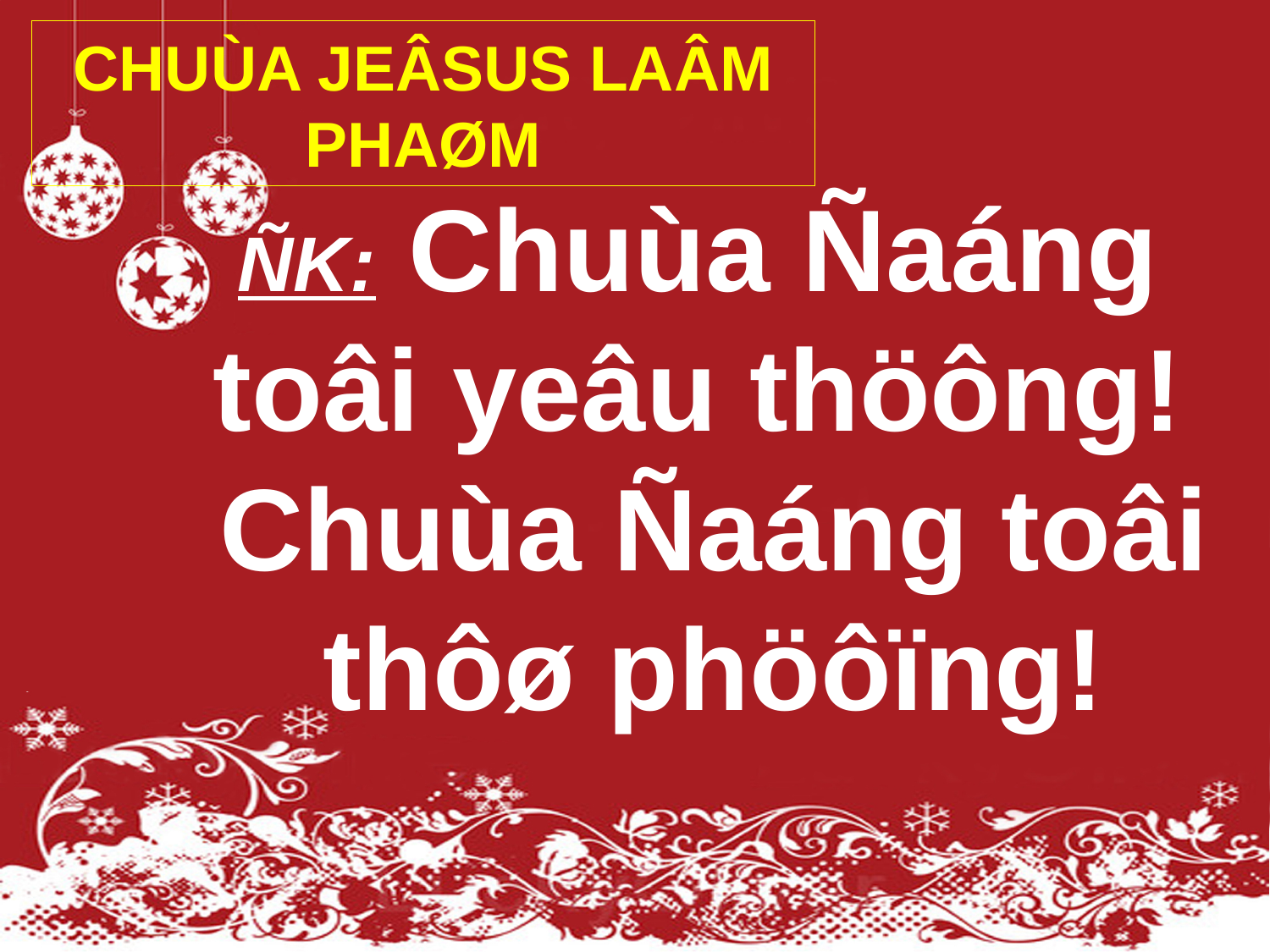

CHUÙA JEÂSUS LAÂM PHAØM
ÑK: Chuùa Ñaáng
toâi yeâu thöông!
Chuùa Ñaáng toâi
thôø phöôïng!